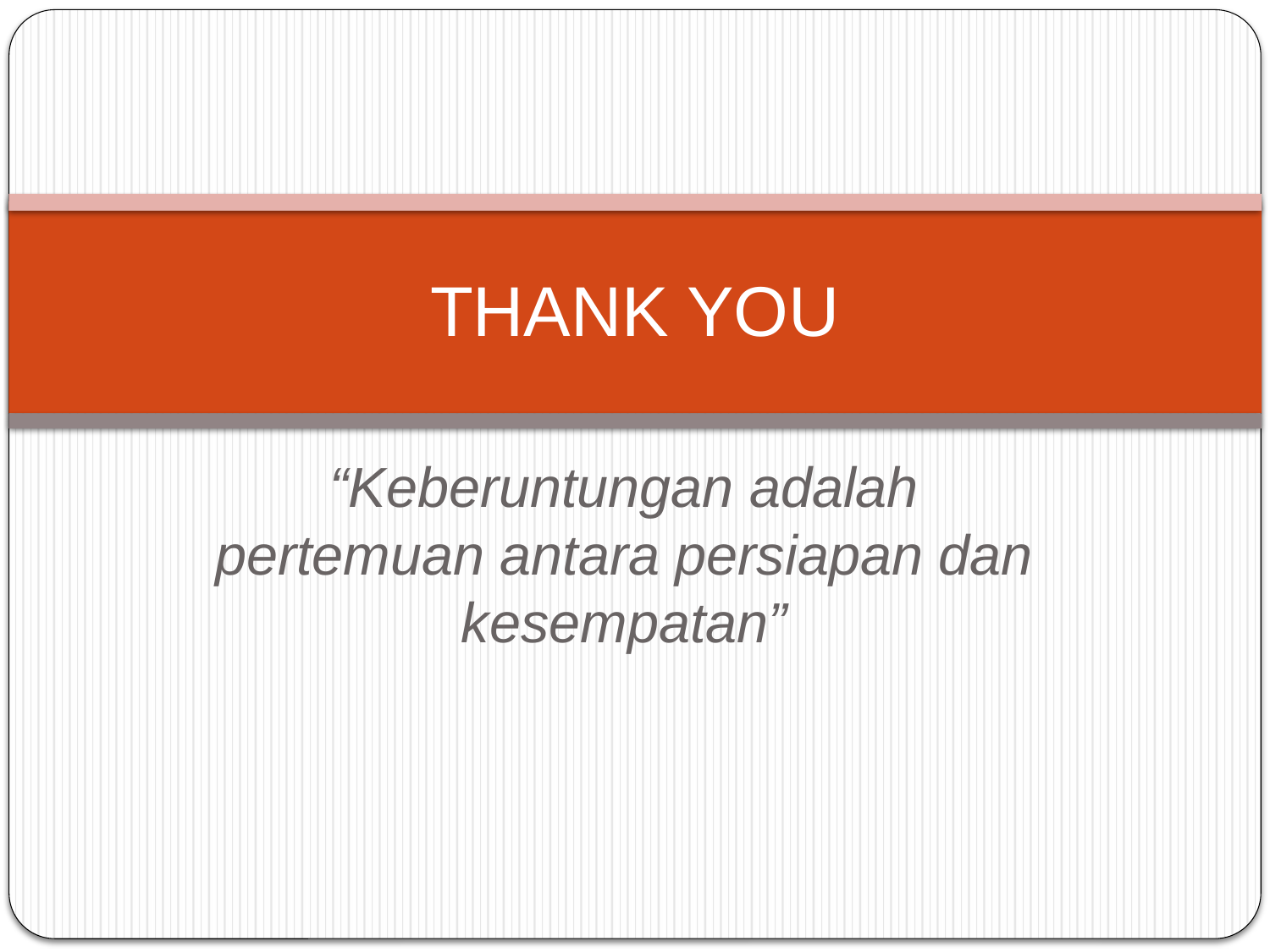

# THANK YOU
“Keberuntungan adalah pertemuan antara persiapan dan kesempatan”